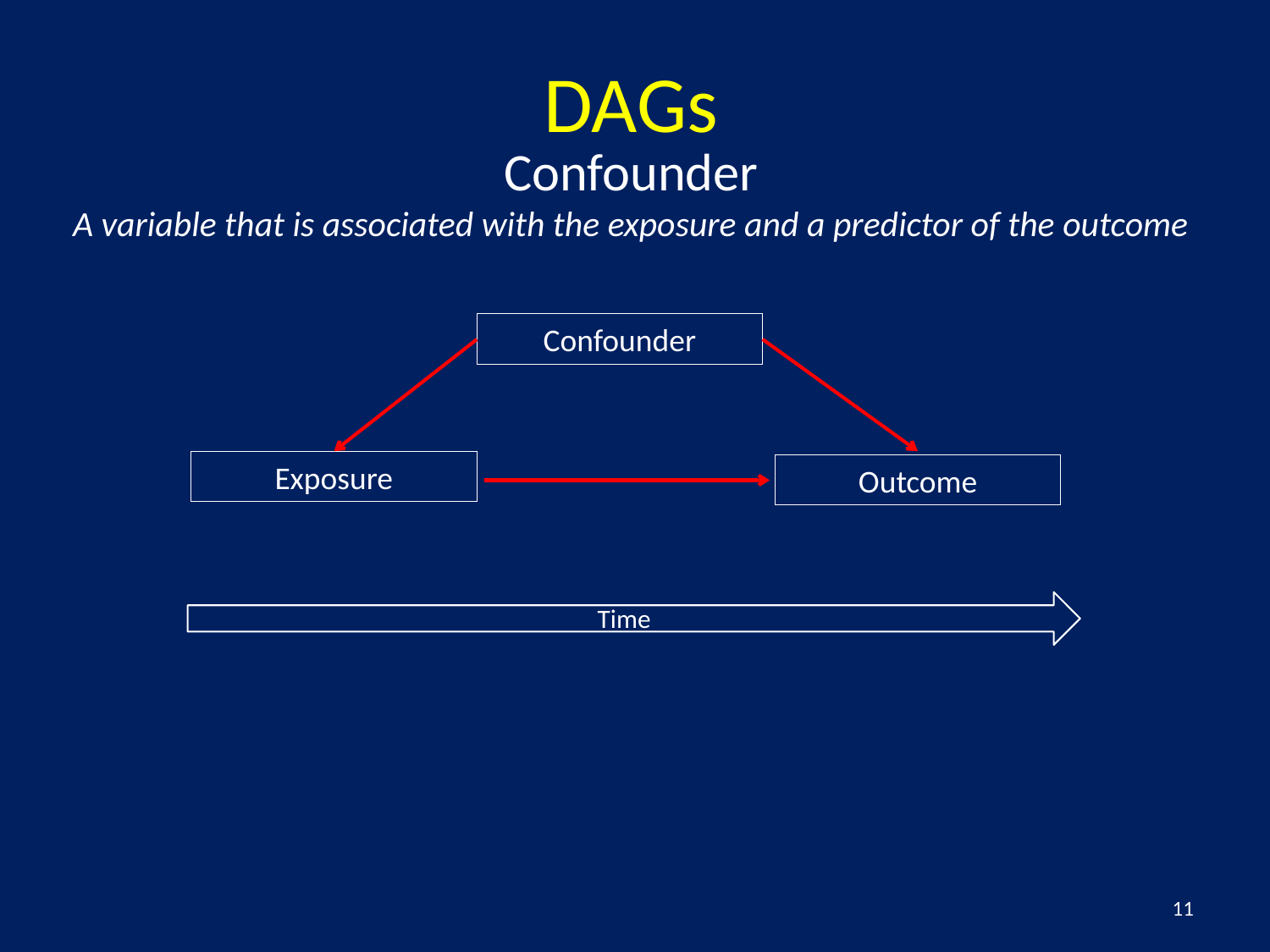

DAGs
Confounder
A variable that is associated with the exposure and a predictor of the outcome
Confounder
Exposure
Outcome

Time
11